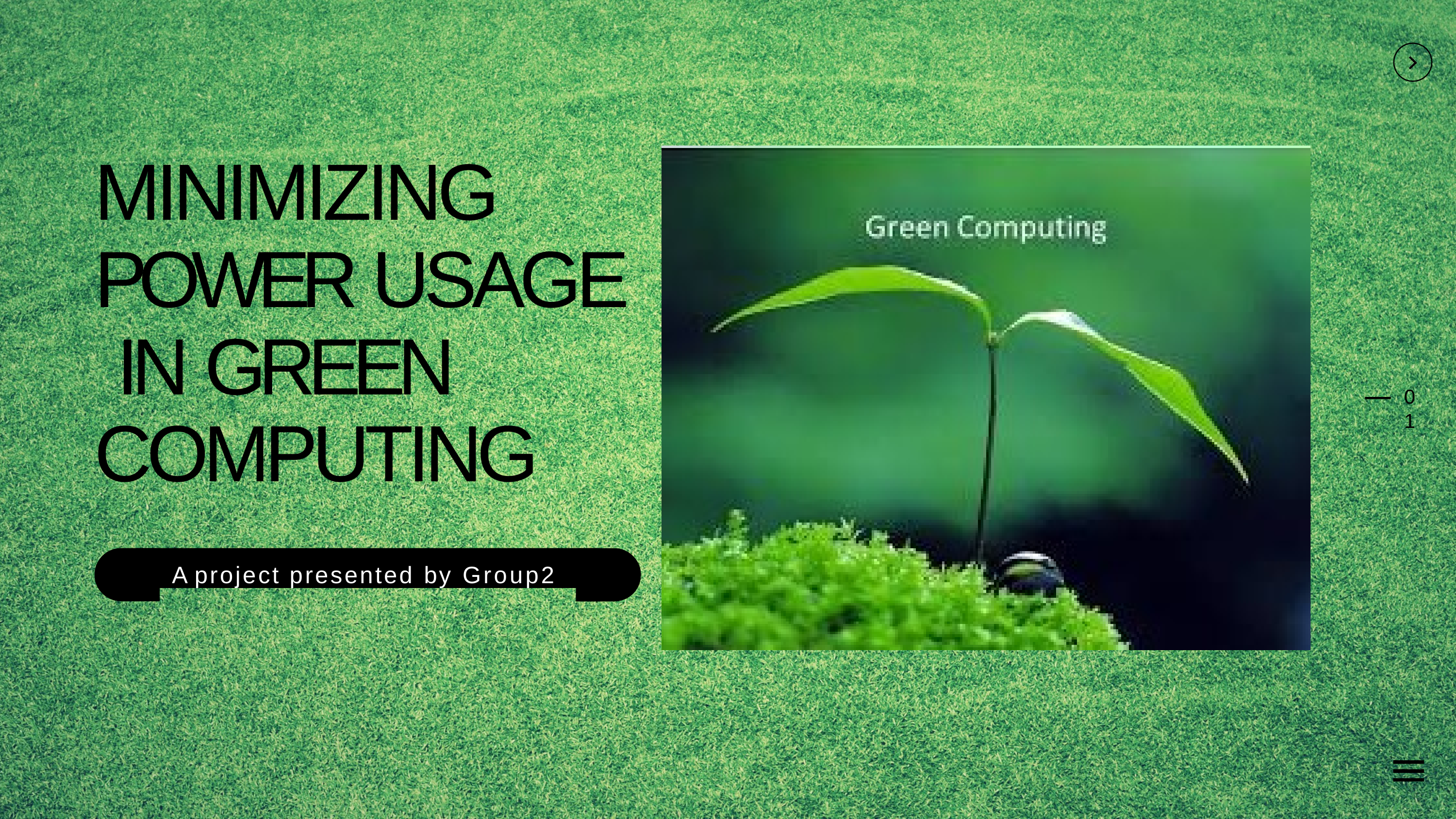

MINIMIZING  POWER USAGE  IN GREEN  COMPUTING

01

A project presented by Group2